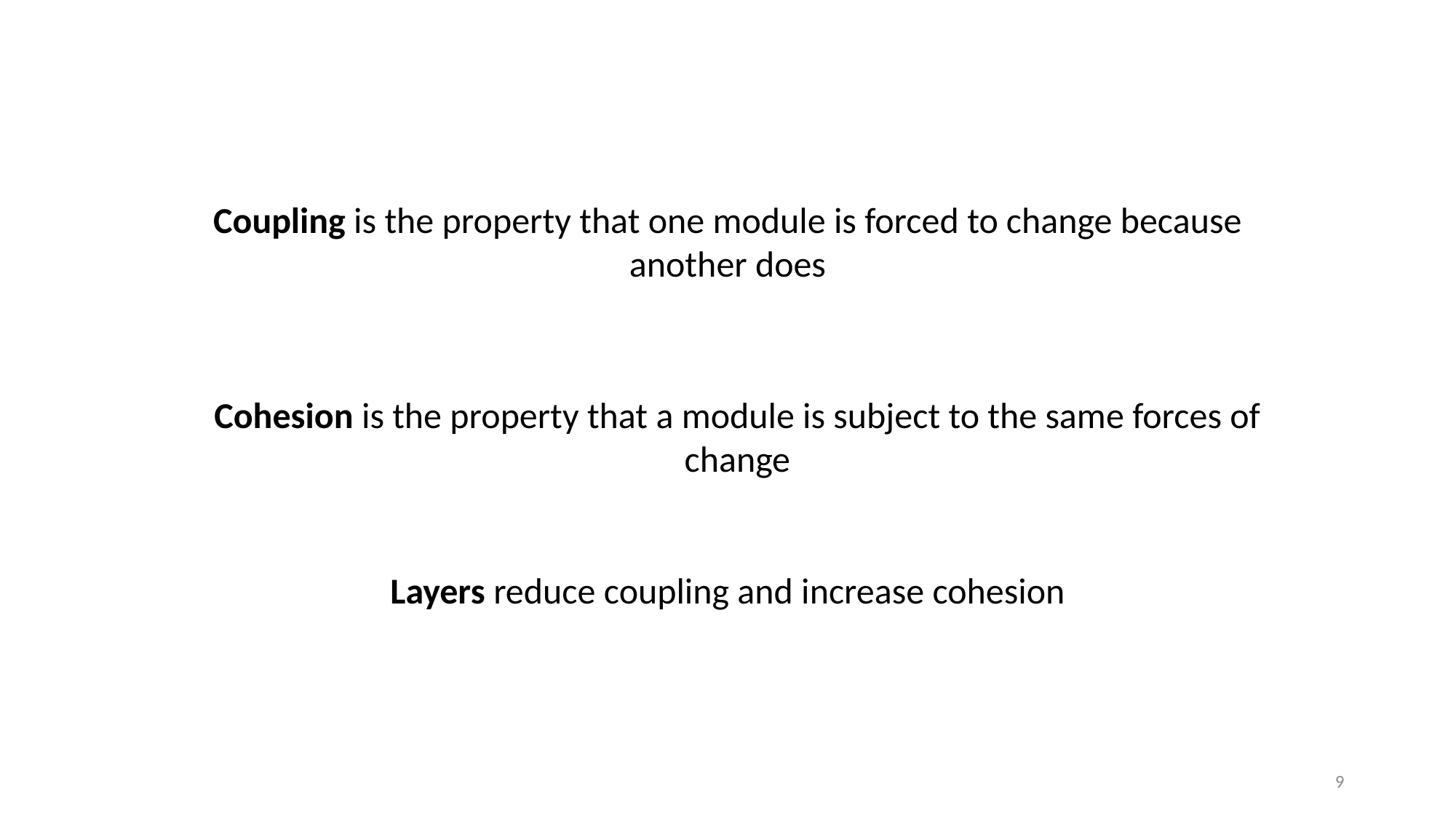

Coupling is the property that one module is forced to change because another does
Cohesion is the property that a module is subject to the same forces of change
Layers reduce coupling and increase cohesion
9